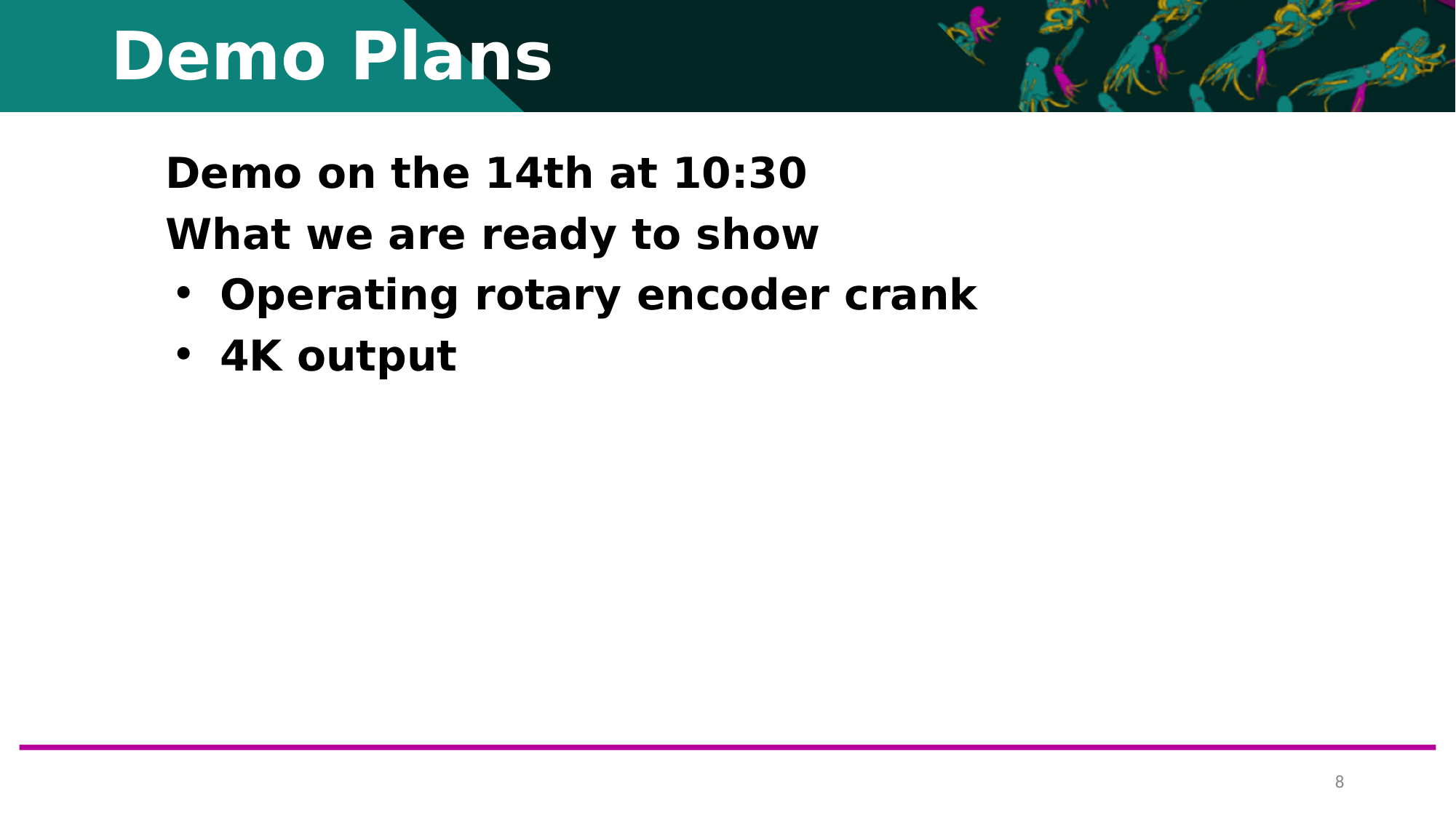

Demo Plans
Demo on the 14th at 10:30
What we are ready to show
Operating rotary encoder crank
4K output
8